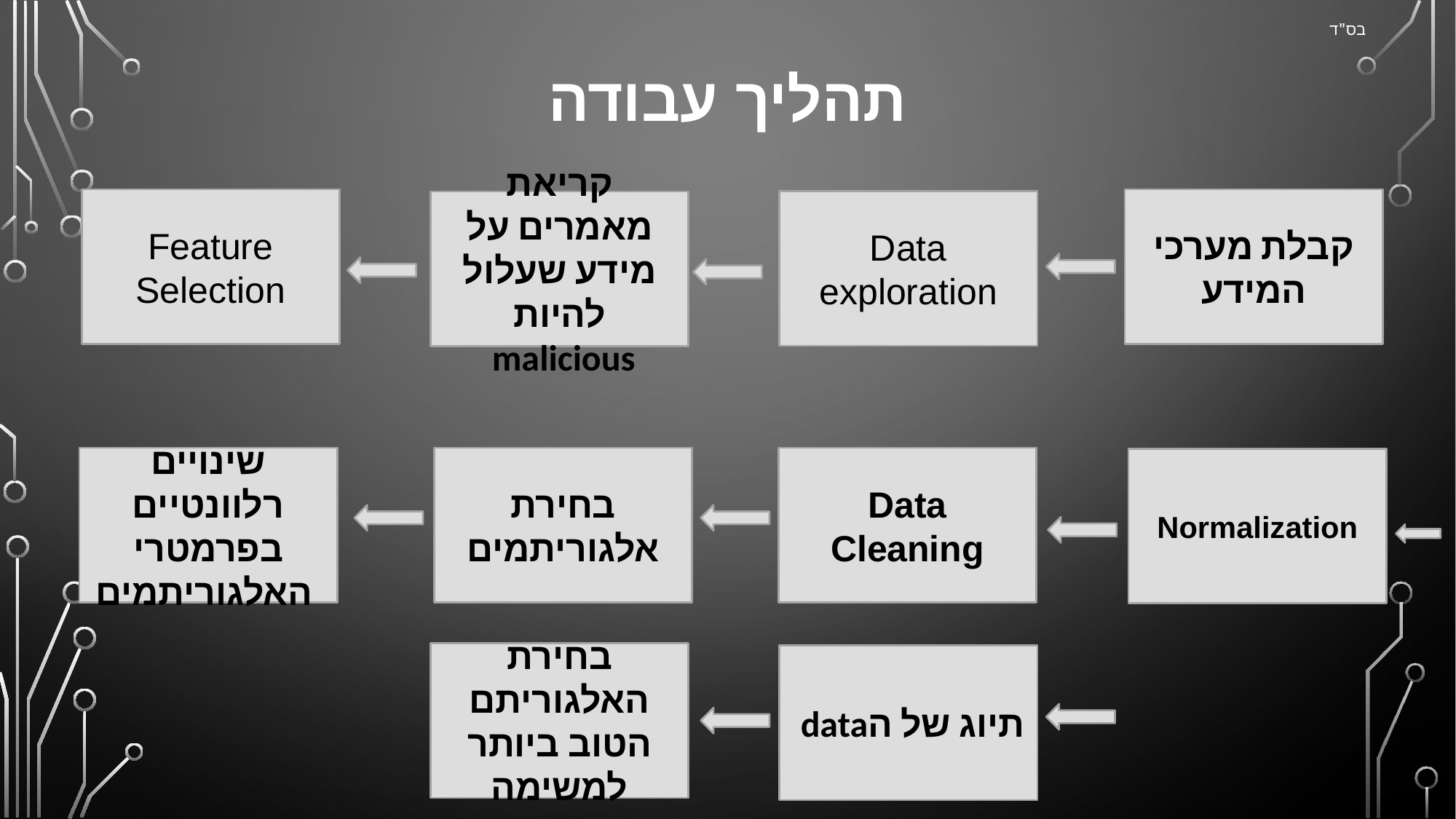

# תהליך עבודה
בס"ד
Feature Selection
קבלת מערכי המידע
Data exploration
קריאת מאמרים על מידע שעלול להיות malicious

שינויים רלוונטיים בפרמטרי האלגוריתמים
בחירת אלגוריתמים
Data Cleaning
Normalization

בחירת האלגוריתם הטוב ביותר למשימה
תיוג של הdata